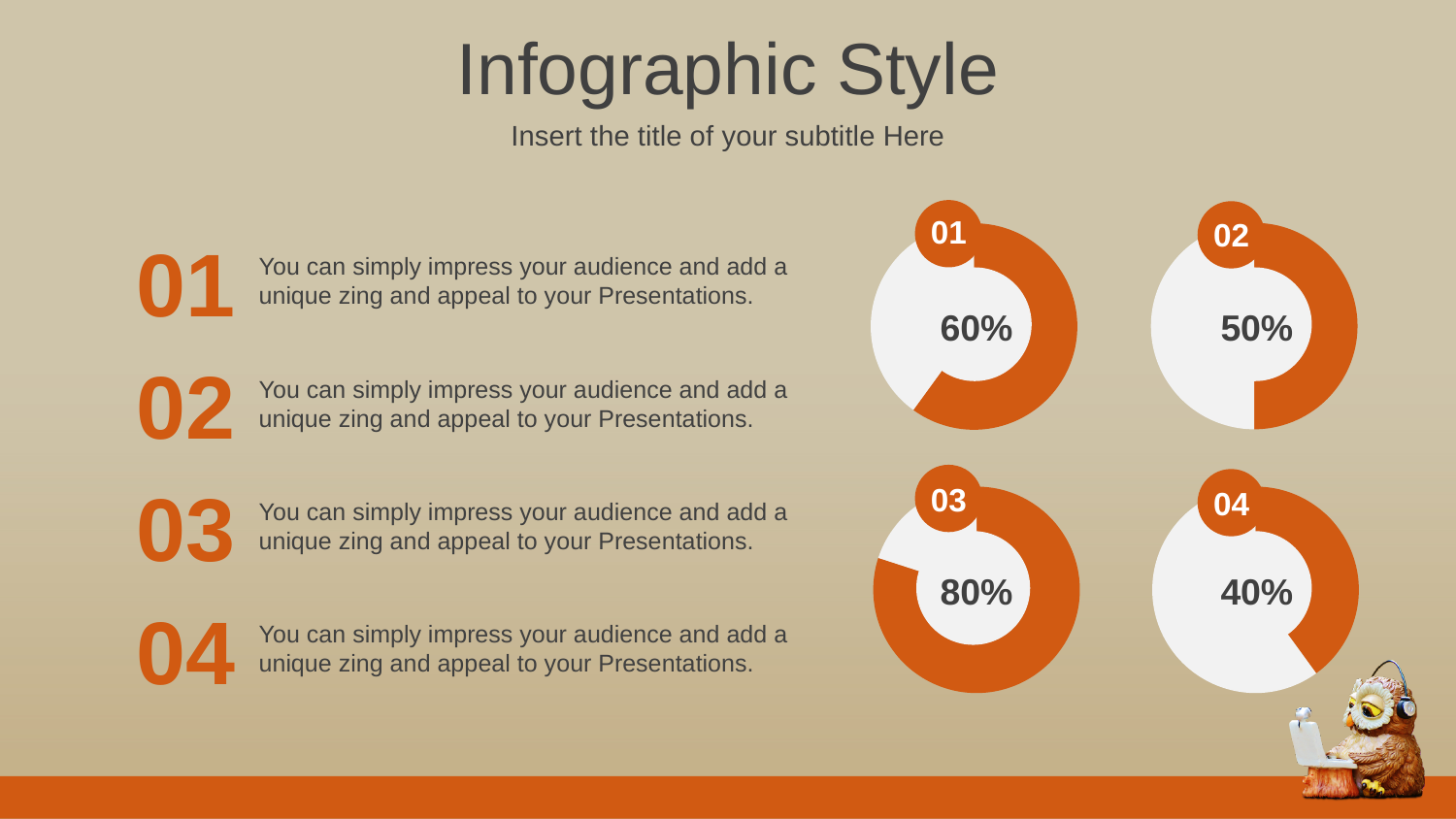

Infographic Style
Insert the title of your subtitle Here

01
02
01

### Chart

| Category | % |
|---|---|
| colored | 50.0 |
| blank | 50.0 |

### Chart

| Category | % |
|---|---|
| colored | 60.0 |
| blank | 40.0 |
You can simply impress your audience and add a unique zing and appeal to your Presentations.

60%
50%
02
You can simply impress your audience and add a unique zing and appeal to your Presentations.
03

03
04

### Chart

| Category | % |
|---|---|
| colored | 80.0 |
| blank | 20.0 |

### Chart

| Category | % |
|---|---|
| colored | 40.0 |
| blank | 60.0 |
You can simply impress your audience and add a unique zing and appeal to your Presentations.

80%
40%
04
You can simply impress your audience and add a unique zing and appeal to your Presentations.